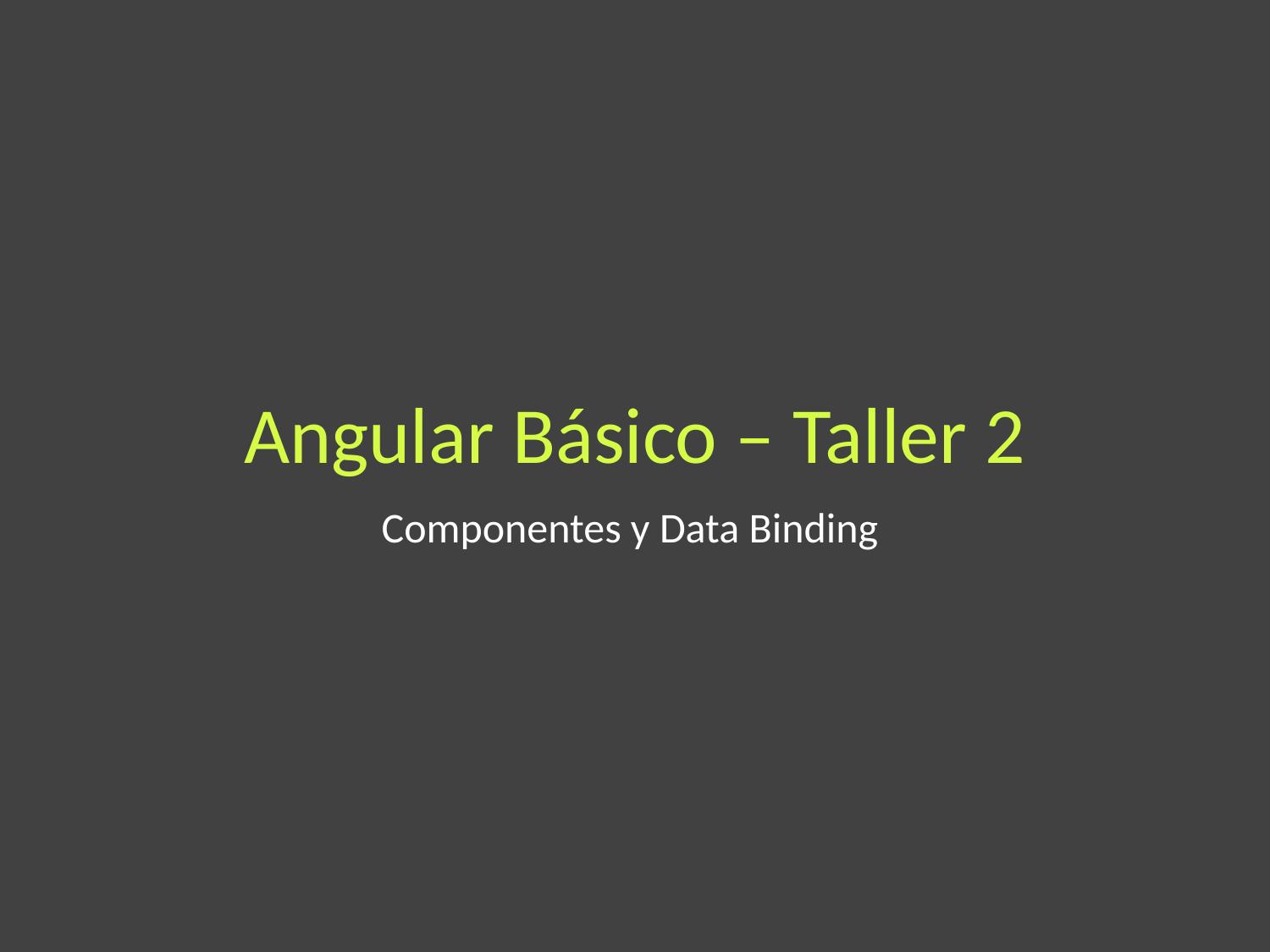

# Angular Básico – Taller 2
Componentes y Data Binding